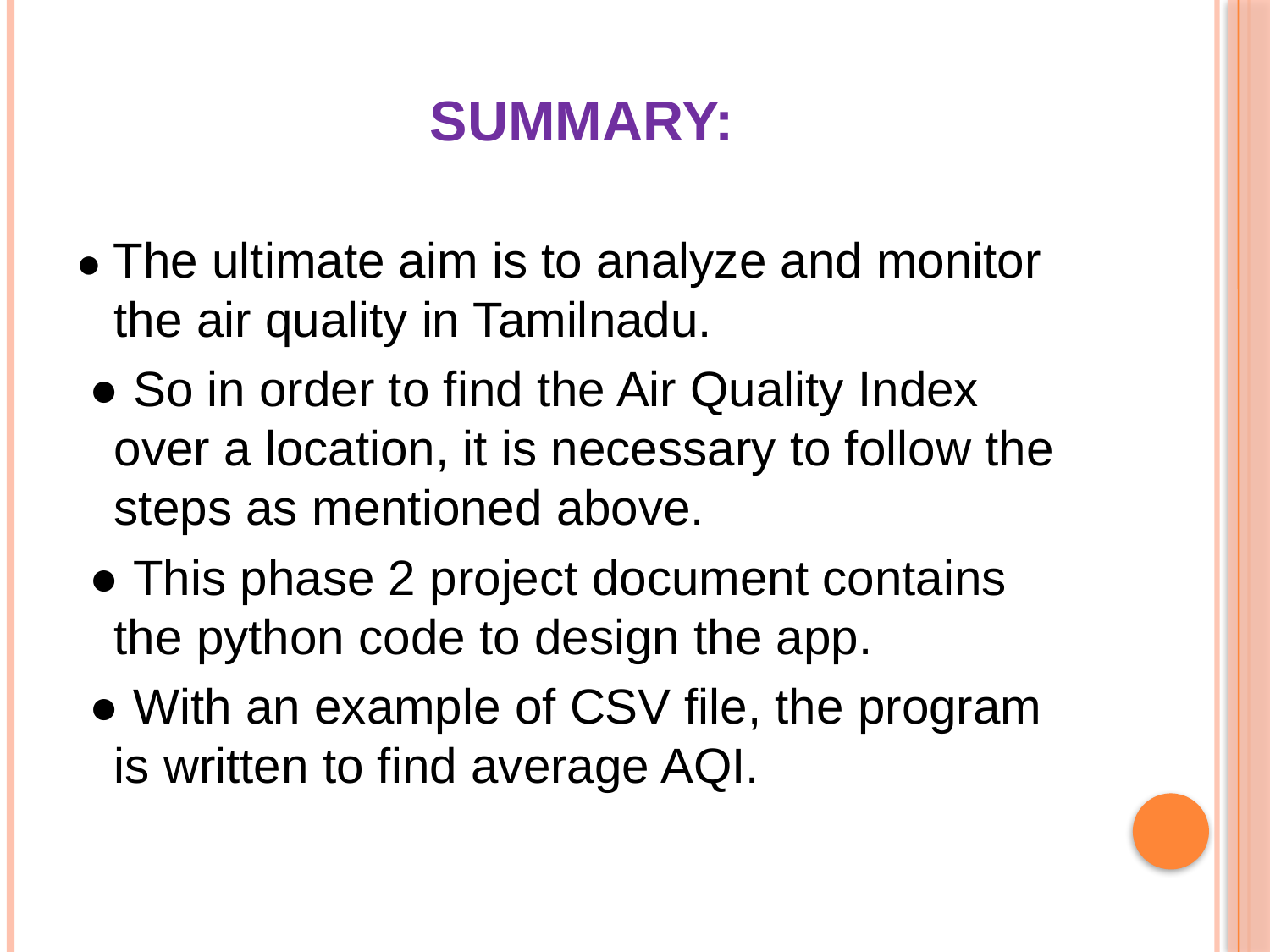

# SUMMARY:
● The ultimate aim is to analyze and monitor the air quality in Tamilnadu.
 ● So in order to find the Air Quality Index over a location, it is necessary to follow the steps as mentioned above.
 ● This phase 2 project document contains the python code to design the app.
 ● With an example of CSV file, the program is written to find average AQI.